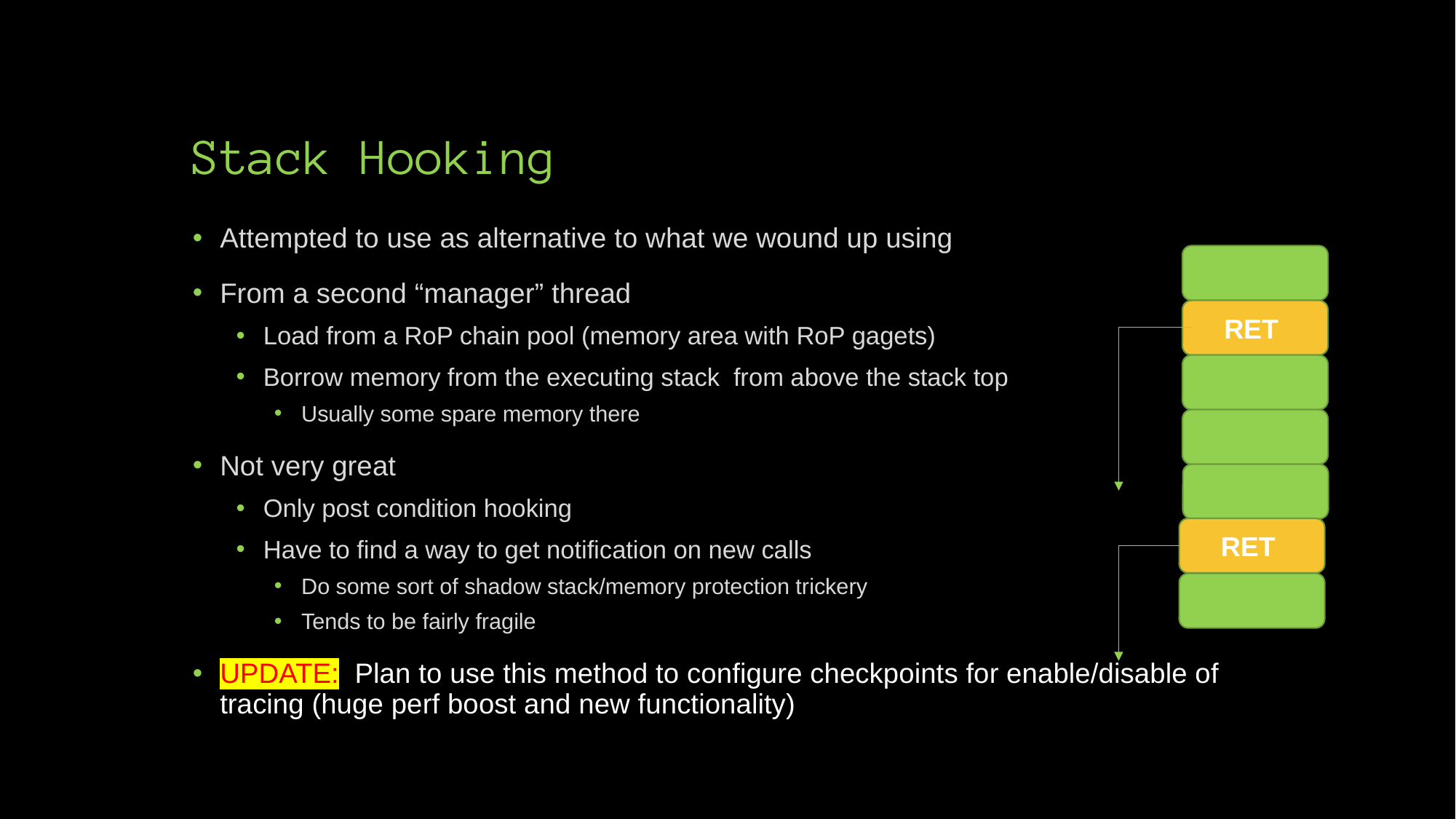

# Stack Hooking
Attempted to use as alternative to what we wound up using
From a second “manager” thread
Load from a RoP chain pool (memory area with RoP gagets)
Borrow memory from the executing stack  from above the stack top
Usually some spare memory there
Not very great
Only post condition hooking
Have to find a way to get notification on new calls
Do some sort of shadow stack/memory protection trickery
Tends to be fairly fragile
UPDATE:  Plan to use this method to configure checkpoints for enable/disable of tracing (huge perf boost and new functionality)

RET

RET